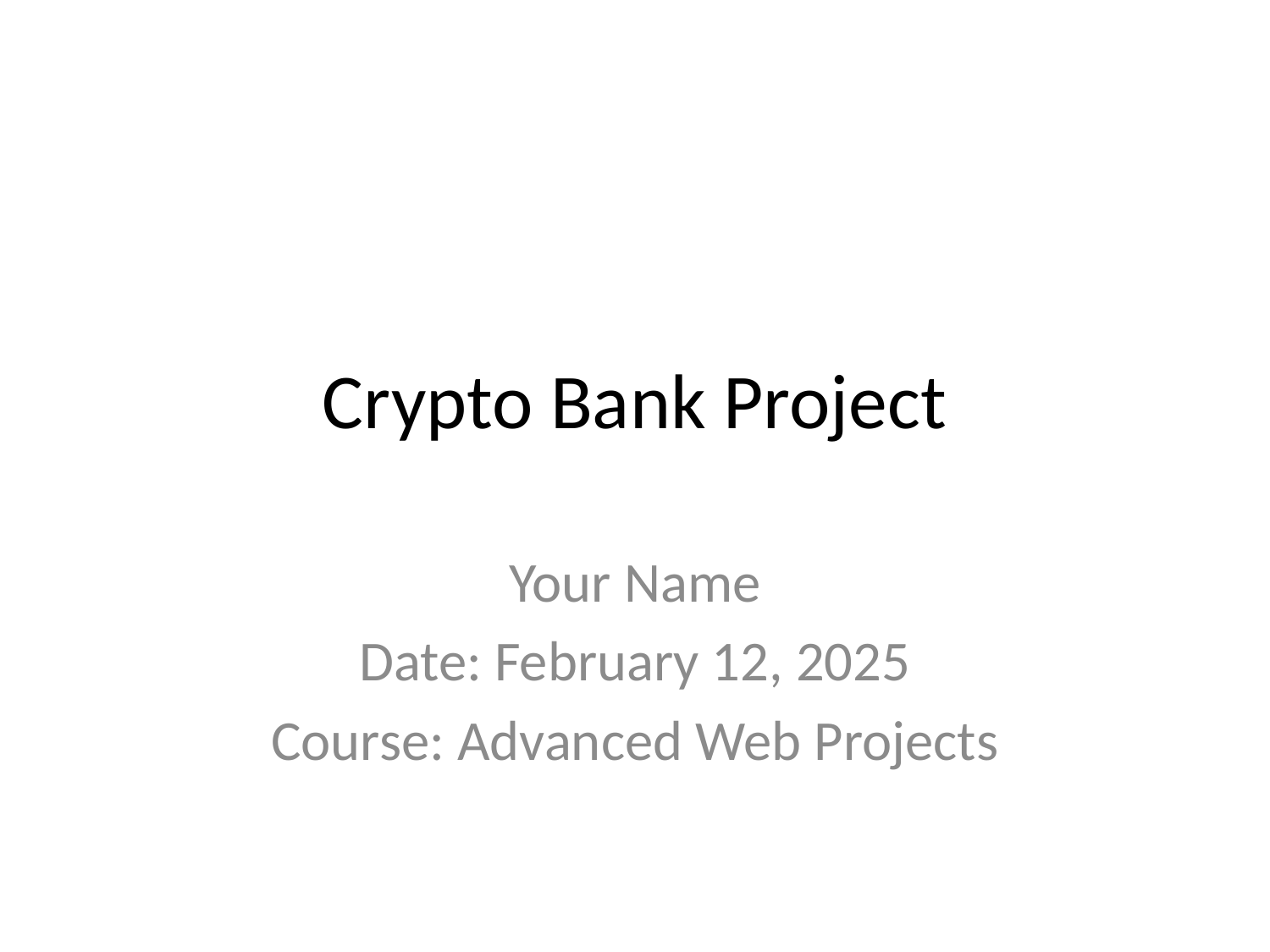

# Crypto Bank Project
Your Name
Date: February 12, 2025
Course: Advanced Web Projects